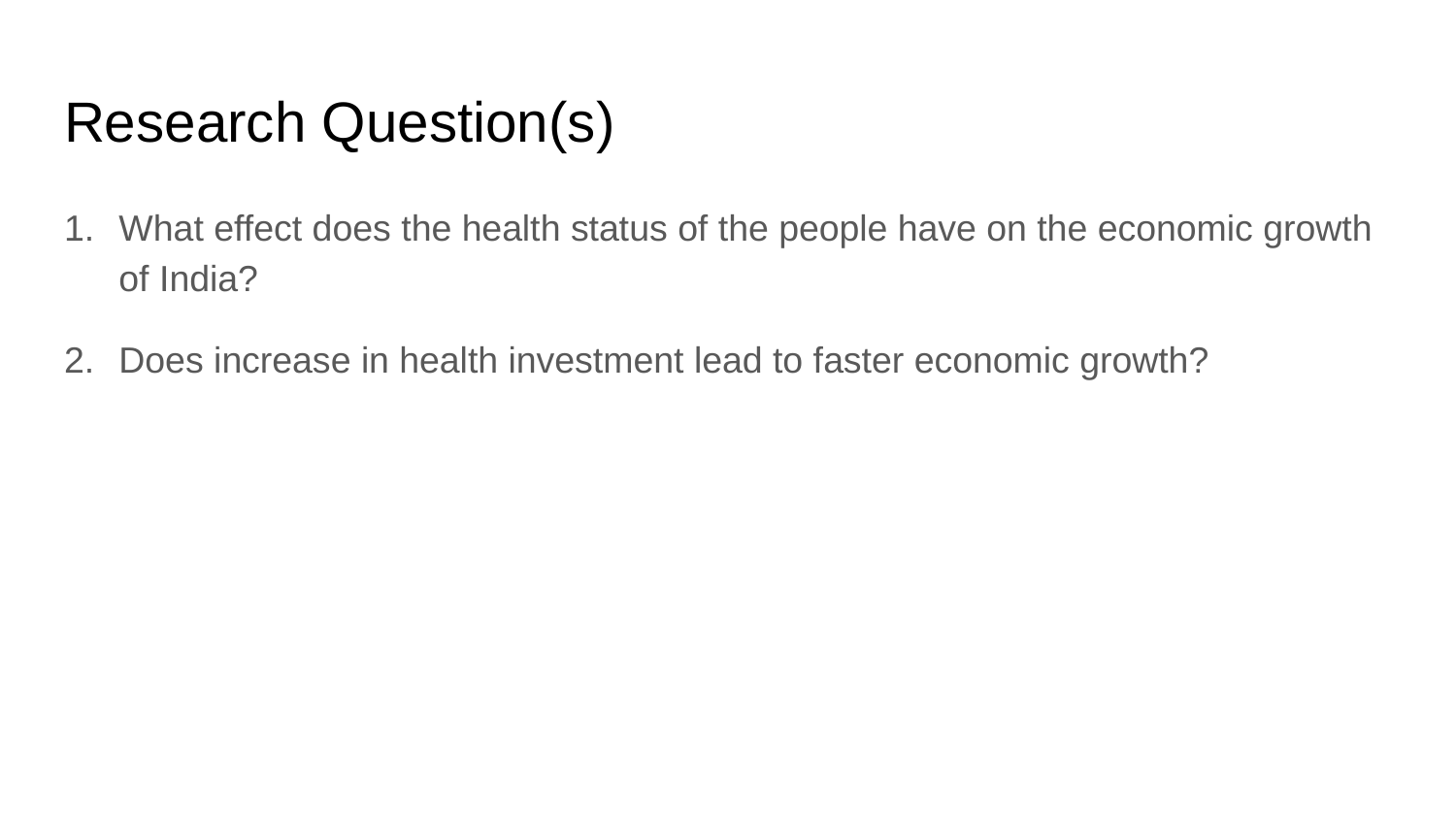

# Research Question(s)
What effect does the health status of the people have on the economic growth of India?
Does increase in health investment lead to faster economic growth?